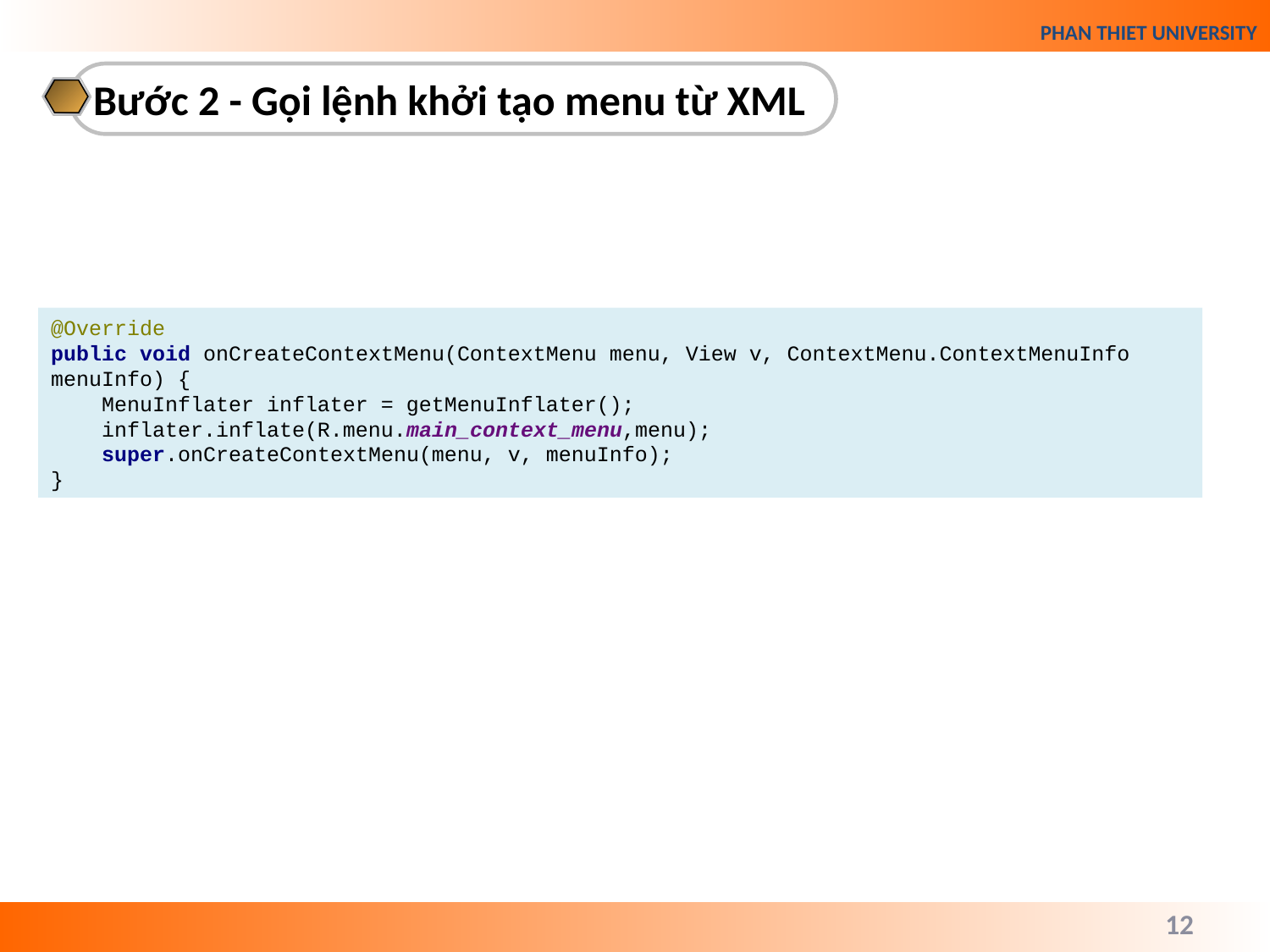

Bước 2 - Gọi lệnh khởi tạo menu từ XML

@Override
public void onCreateContextMenu(ContextMenu menu, View v, ContextMenu.ContextMenuInfo menuInfo) {
    MenuInflater inflater = getMenuInflater();
    inflater.inflate(R.menu.main_context_menu,menu);
    super.onCreateContextMenu(menu, v, menuInfo);
}
12